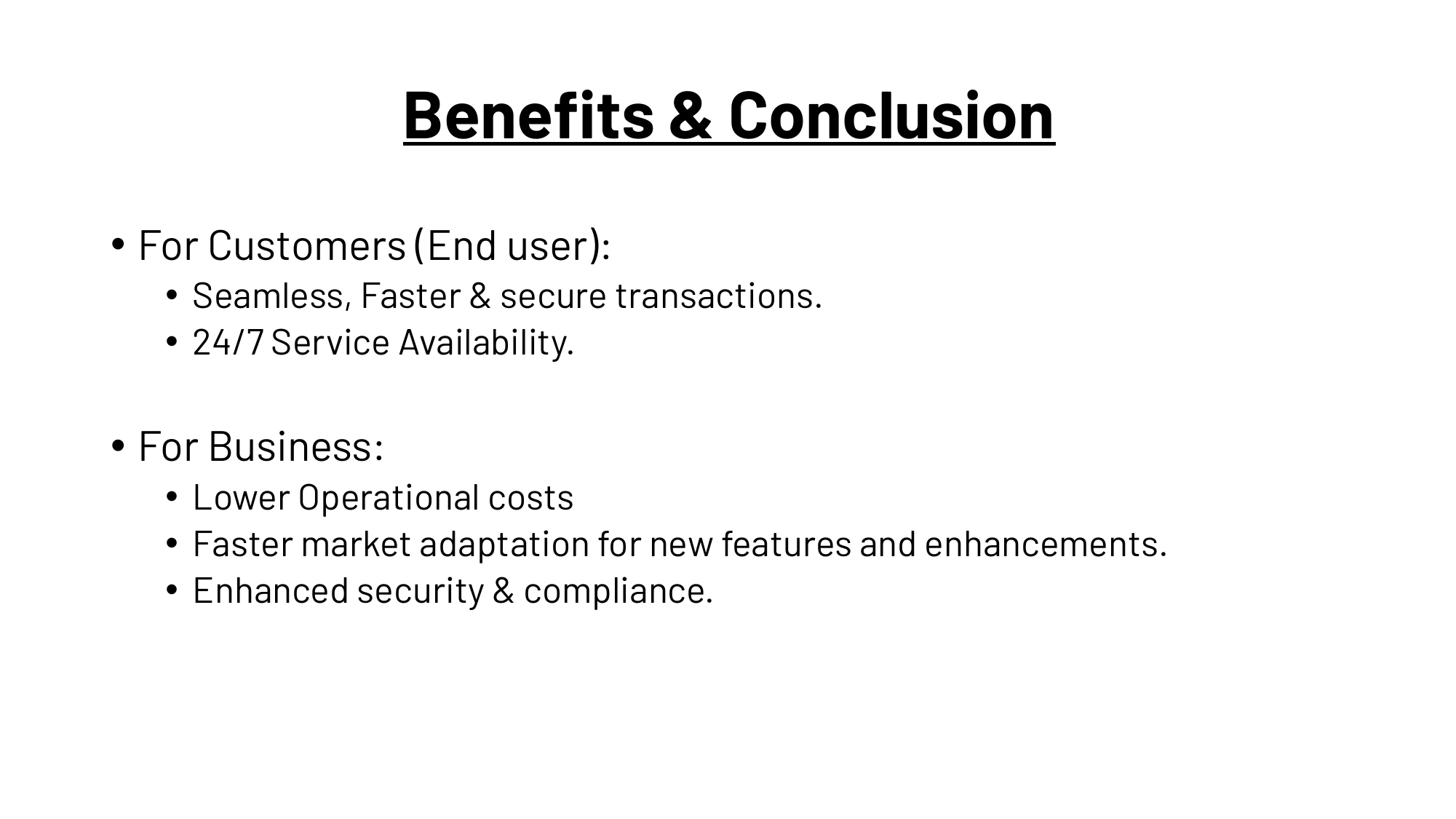

Benefits & Conclusion
For Customers (End user):
Seamless, Faster & secure transactions.
24/7 Service Availability.

For Business:
Lower Operational costs
Faster market adaptation for new features and enhancements.
Enhanced security & compliance.